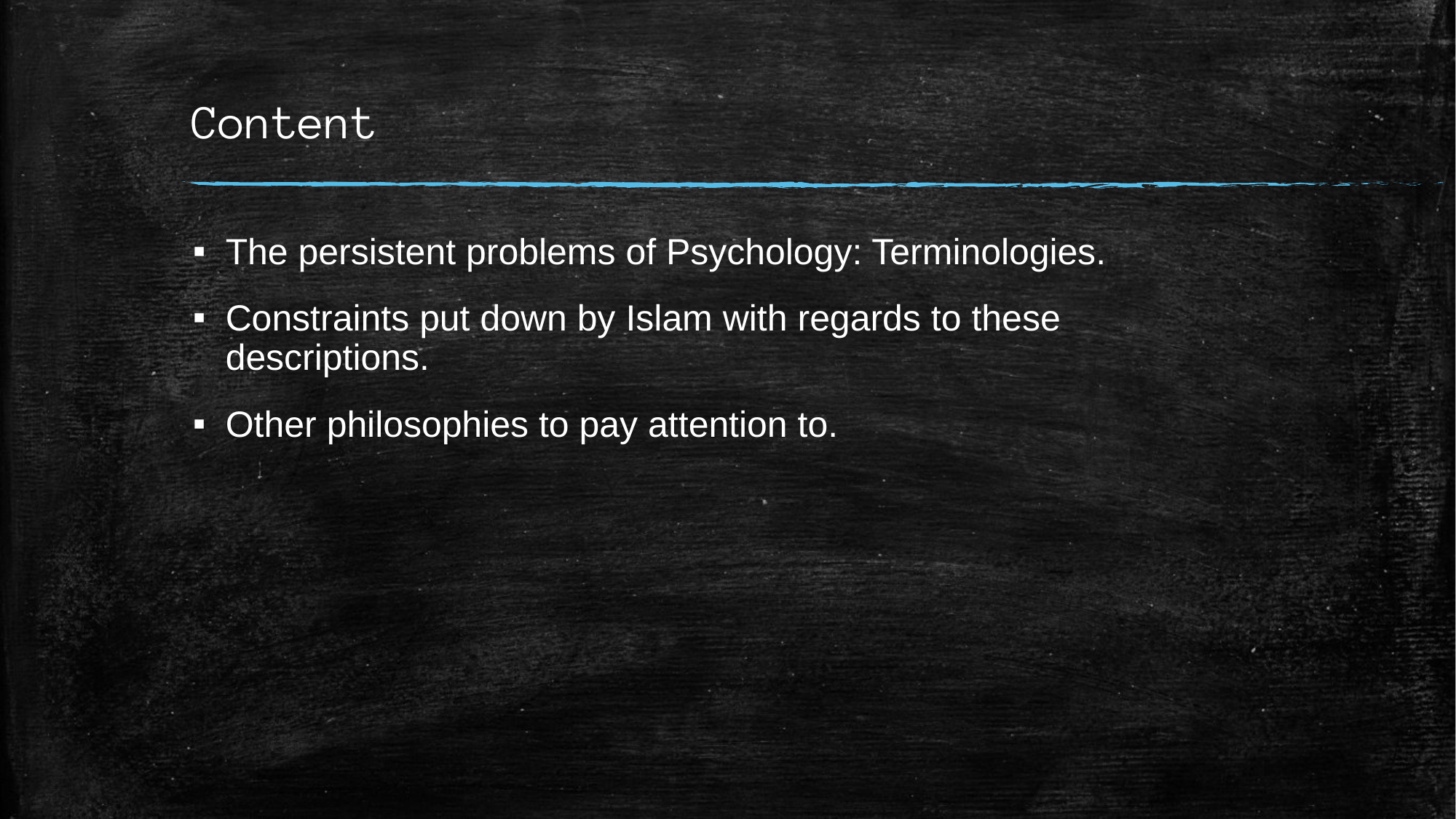

# Content
The persistent problems of Psychology: Terminologies.
Constraints put down by Islam with regards to these descriptions.
Other philosophies to pay attention to.